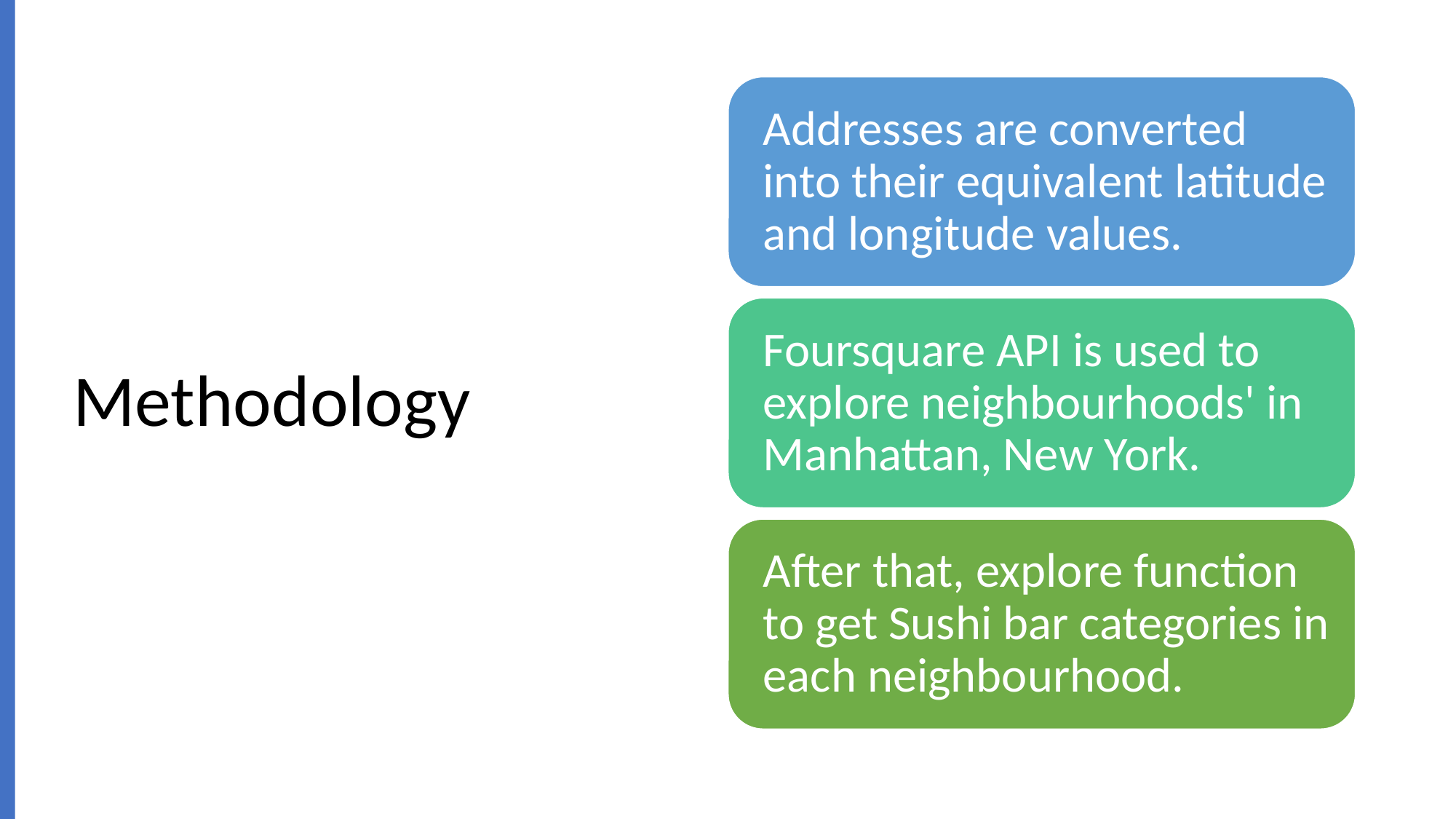

# Methodology
Addresses are converted into their equivalent latitude and longitude values.
Foursquare API is used to explore neighbourhoods' in Manhattan, New York.
After that, explore function to get Sushi bar categories in each neighbourhood.